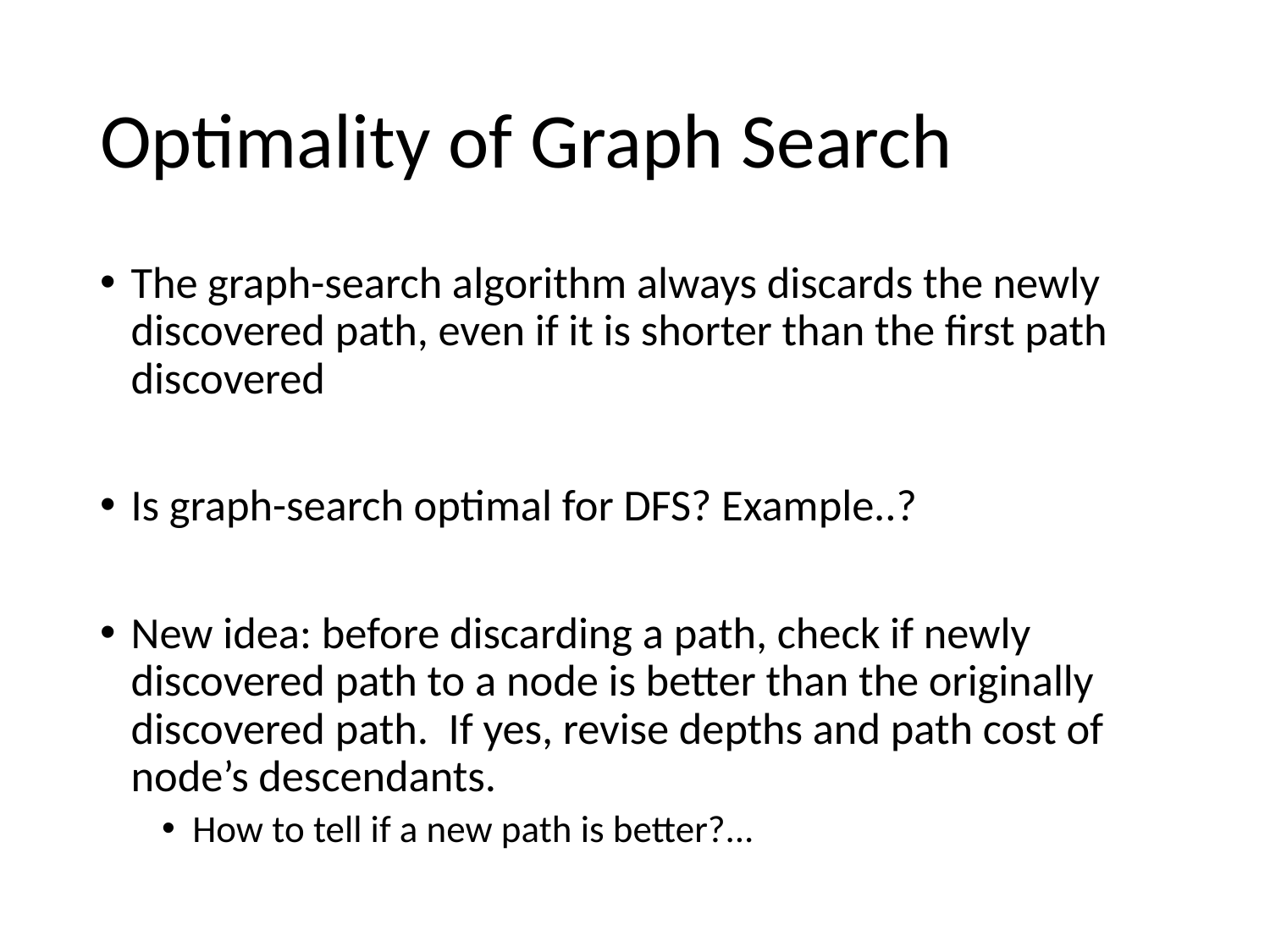

# Optimality of Graph Search
The graph-search algorithm always discards the newly discovered path, even if it is shorter than the first path discovered

Is graph-search optimal for DFS? Example..?

New idea: before discarding a path, check if newly discovered path to a node is better than the originally discovered path.  If yes, revise depths and path cost of node’s descendants.
How to tell if a new path is better?...